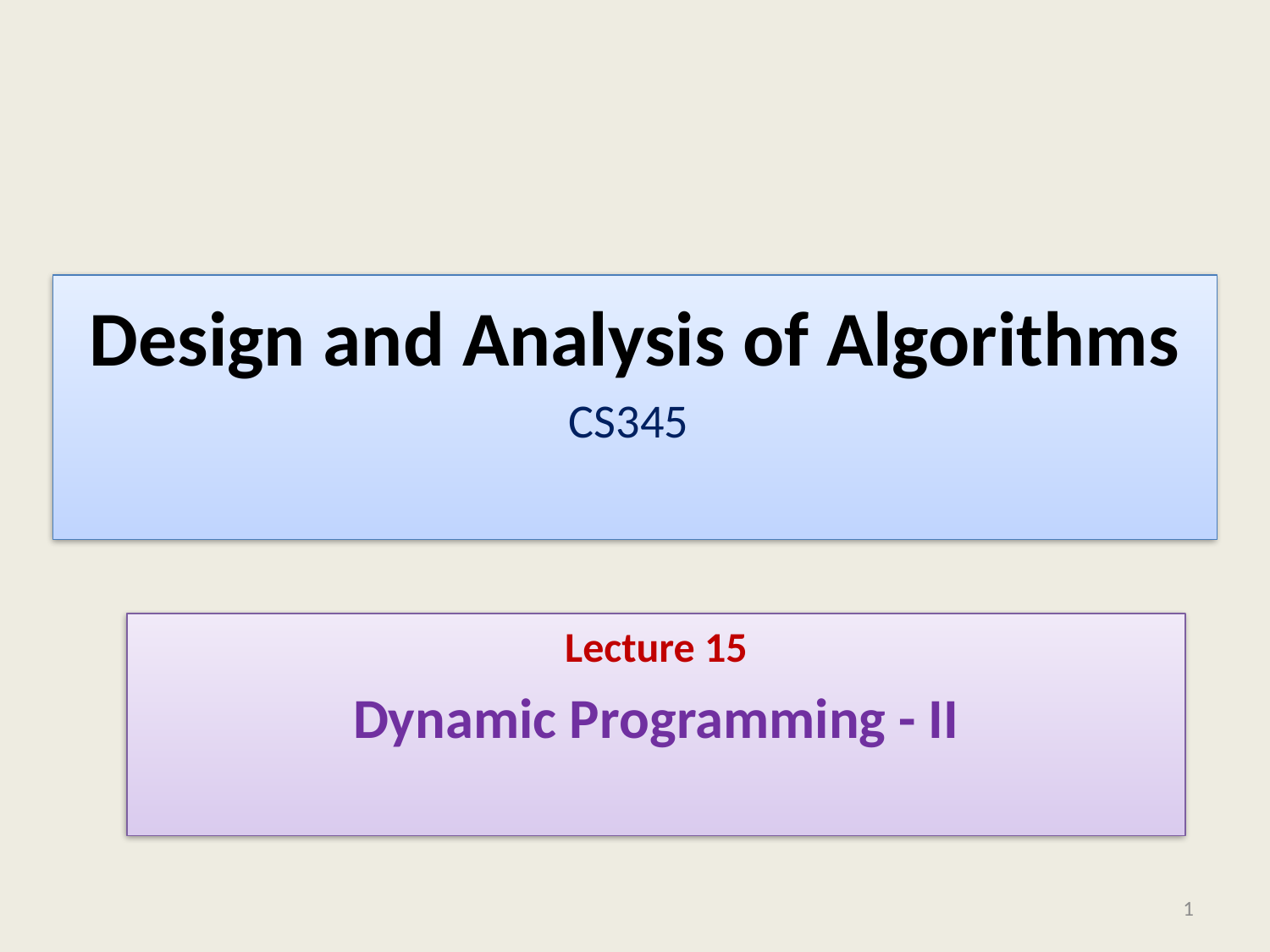

# Design and Analysis of Algorithms CS345
Lecture 15
Dynamic Programming - II
1